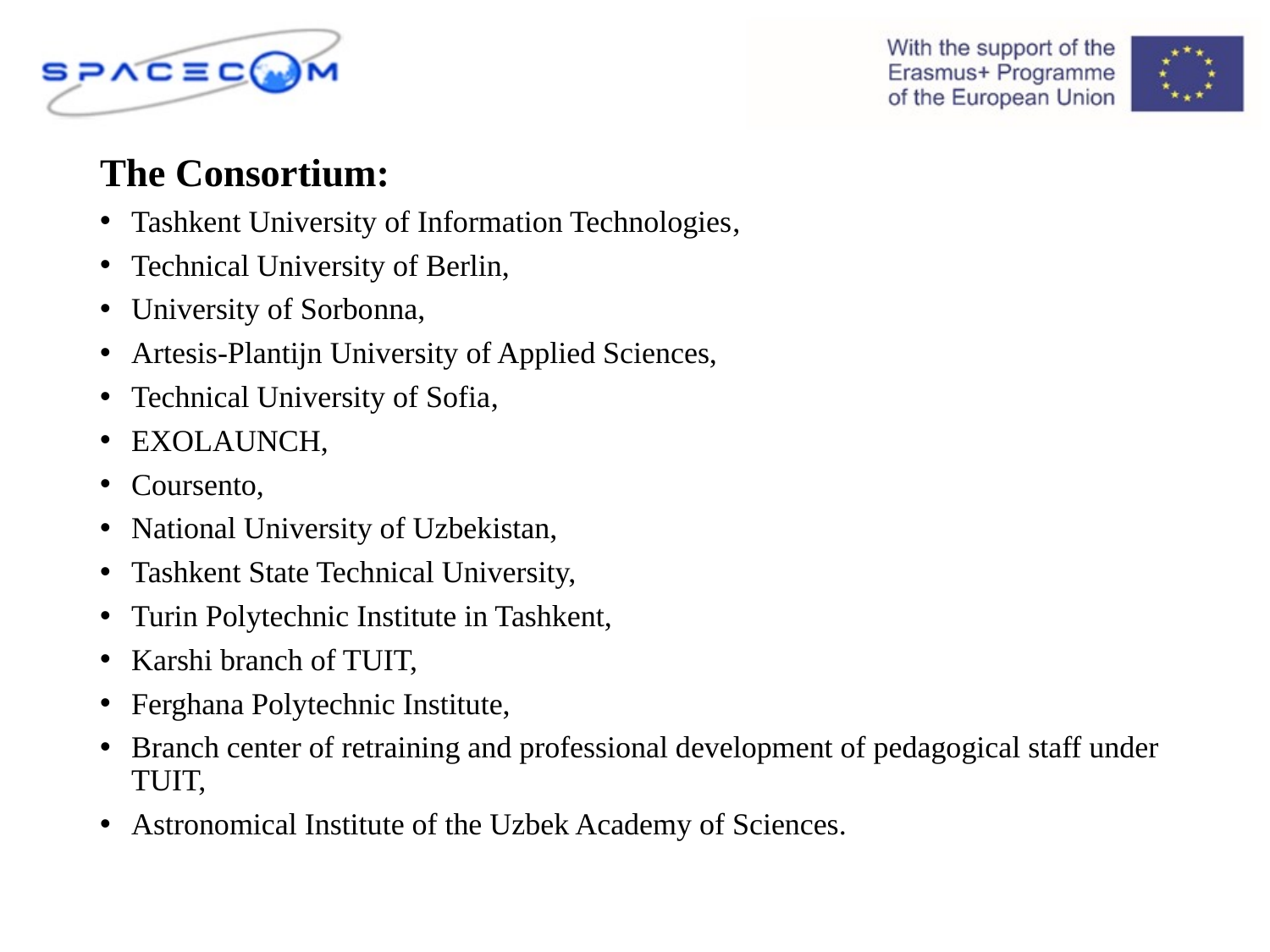

The Consortium:
Tashkent University of Information Technologies,
Technical University of Berlin,
University of Sorbonna,
Artesis-Plantijn University of Applied Sciences,
Technical University of Sofia,
EXOLAUNCH,
Coursento,
National University of Uzbekistan,
Tashkent State Technical University,
Turin Polytechnic Institute in Tashkent,
Karshi branch of TUIT,
Ferghana Polytechnic Institute,
Branch center of retraining and professional development of pedagogical staff under TUIT,
Astronomical Institute of the Uzbek Academy of Sciences.